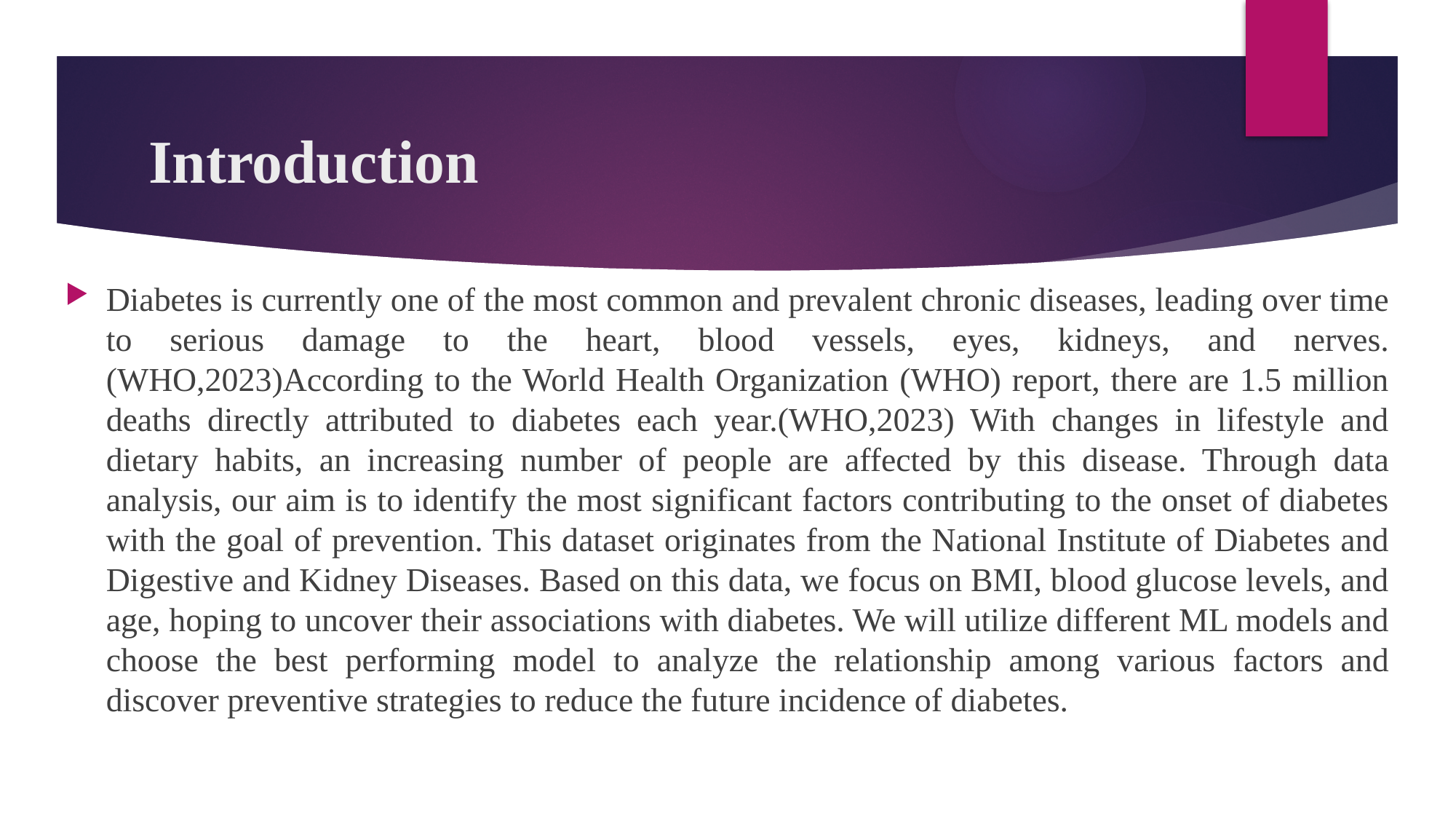

# Introduction
Diabetes is currently one of the most common and prevalent chronic diseases, leading over time to serious damage to the heart, blood vessels, eyes, kidneys, and nerves. (WHO,2023)According to the World Health Organization (WHO) report, there are 1.5 million deaths directly attributed to diabetes each year.(WHO,2023) With changes in lifestyle and dietary habits, an increasing number of people are affected by this disease. Through data analysis, our aim is to identify the most significant factors contributing to the onset of diabetes with the goal of prevention. This dataset originates from the National Institute of Diabetes and Digestive and Kidney Diseases. Based on this data, we focus on BMI, blood glucose levels, and age, hoping to uncover their associations with diabetes. We will utilize different ML models and choose the best performing model to analyze the relationship among various factors and discover preventive strategies to reduce the future incidence of diabetes.